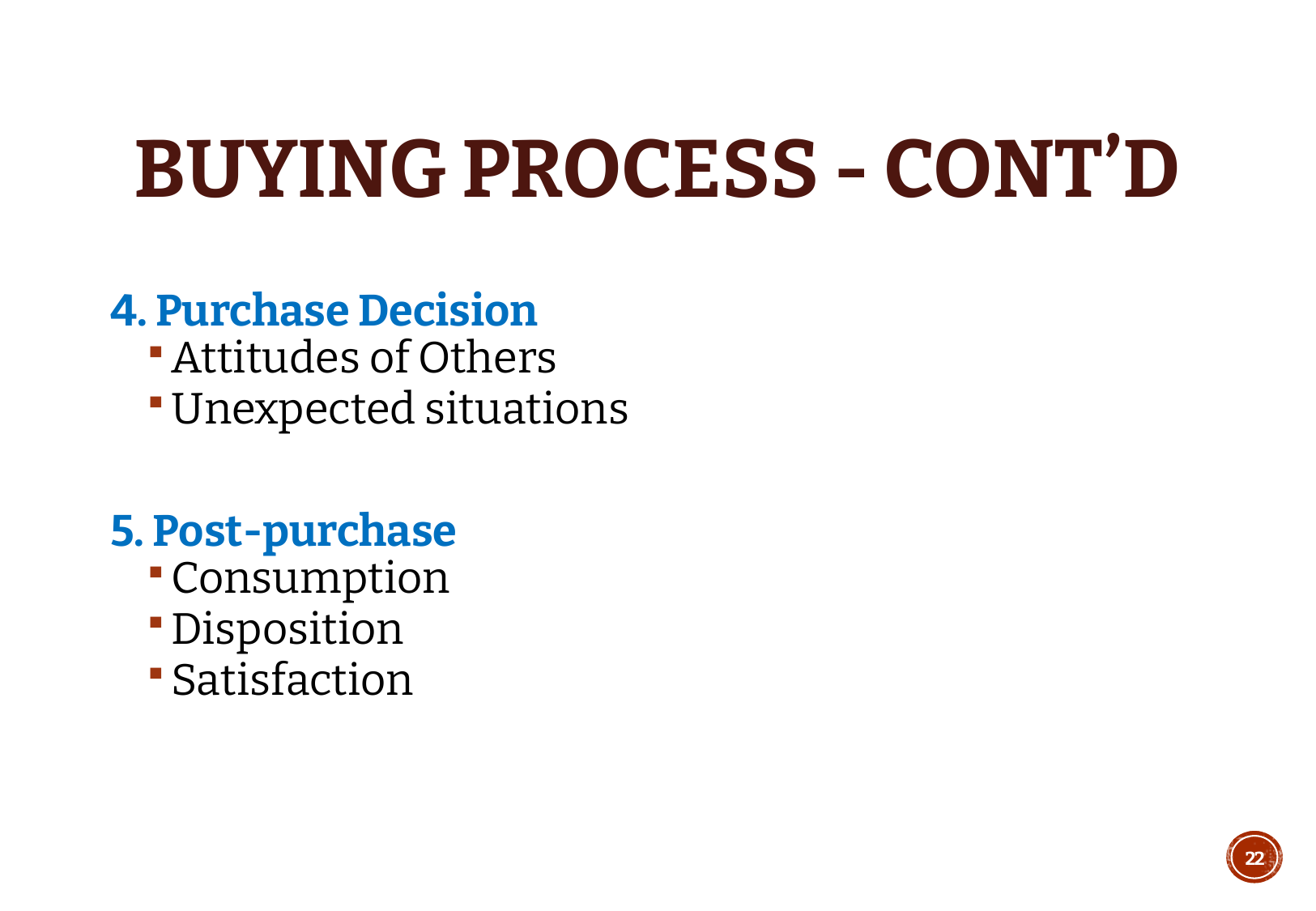

# BUYING PROCESS - cont’d
4. Purchase Decision
Attitudes of Others
Unexpected situations

5. Post-purchase
Consumption
Disposition
Satisfaction
22